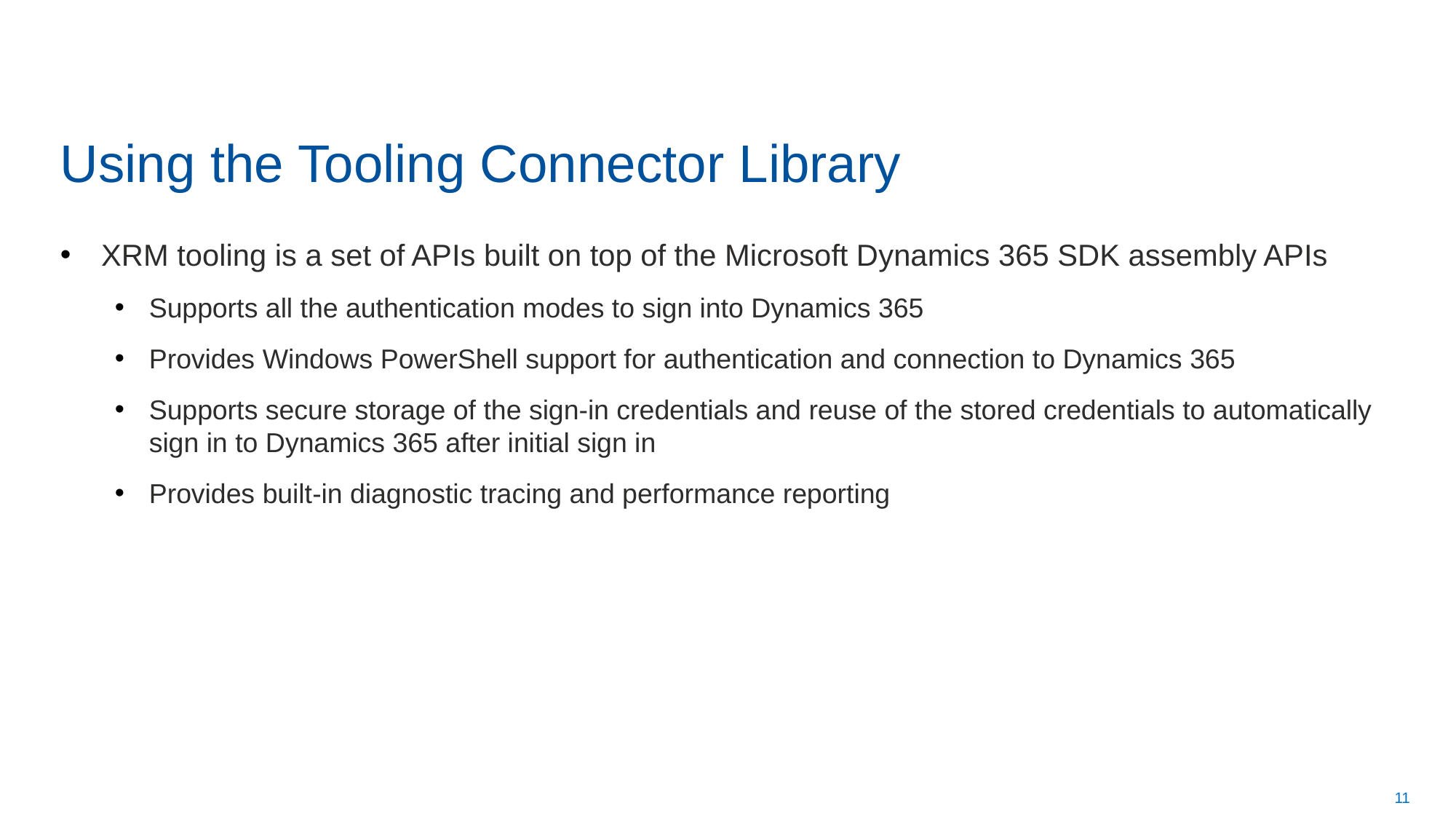

# Using the Tooling Connector Library
XRM tooling is a set of APIs built on top of the Microsoft Dynamics 365 SDK assembly APIs
Supports all the authentication modes to sign into Dynamics 365
Provides Windows PowerShell support for authentication and connection to Dynamics 365
Supports secure storage of the sign-in credentials and reuse of the stored credentials to automatically sign in to Dynamics 365 after initial sign in
Provides built-in diagnostic tracing and performance reporting